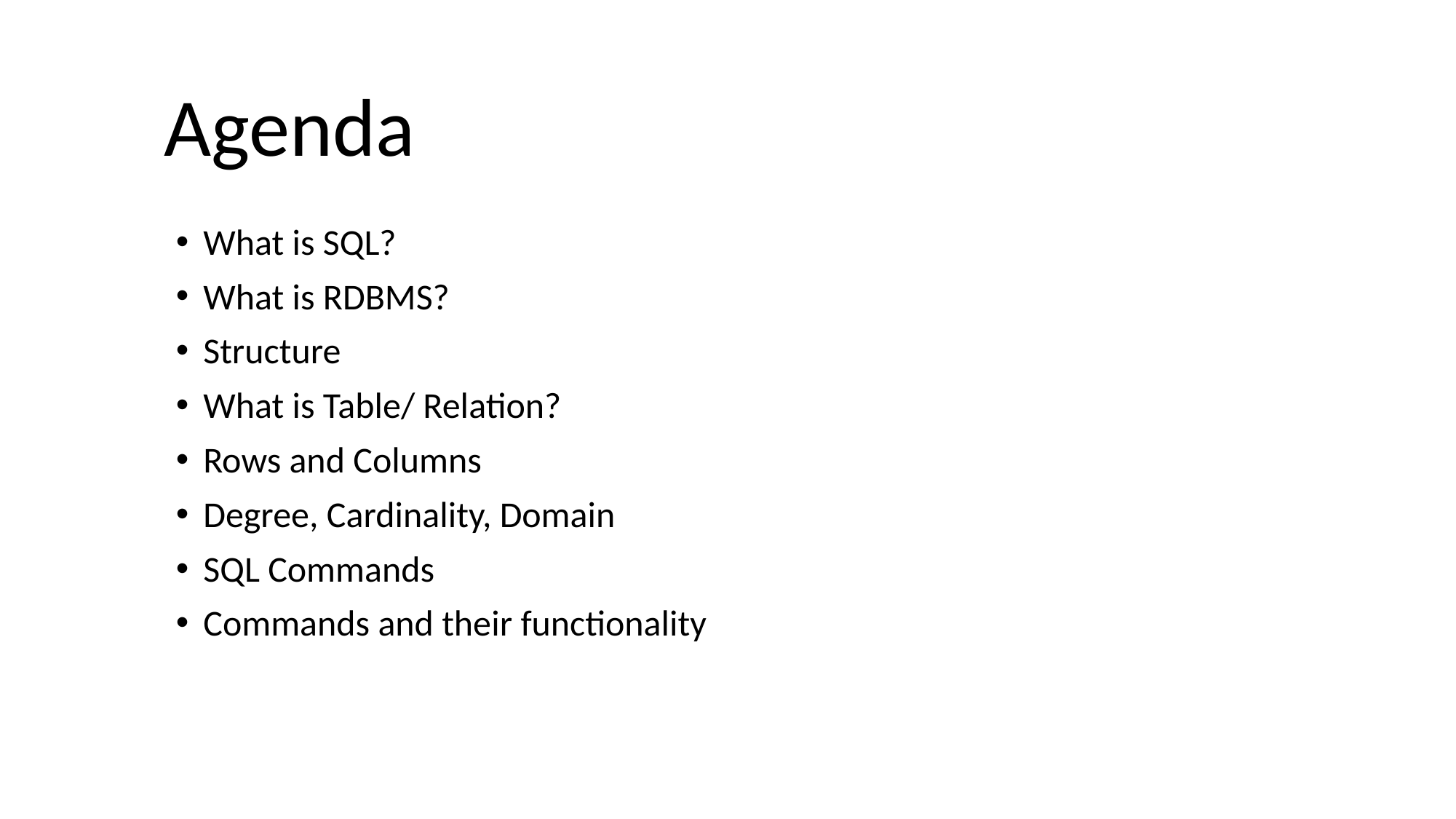

# Agenda
What is SQL?
What is RDBMS?
Structure
What is Table/ Relation?
Rows and Columns
Degree, Cardinality, Domain
SQL Commands
Commands and their functionality